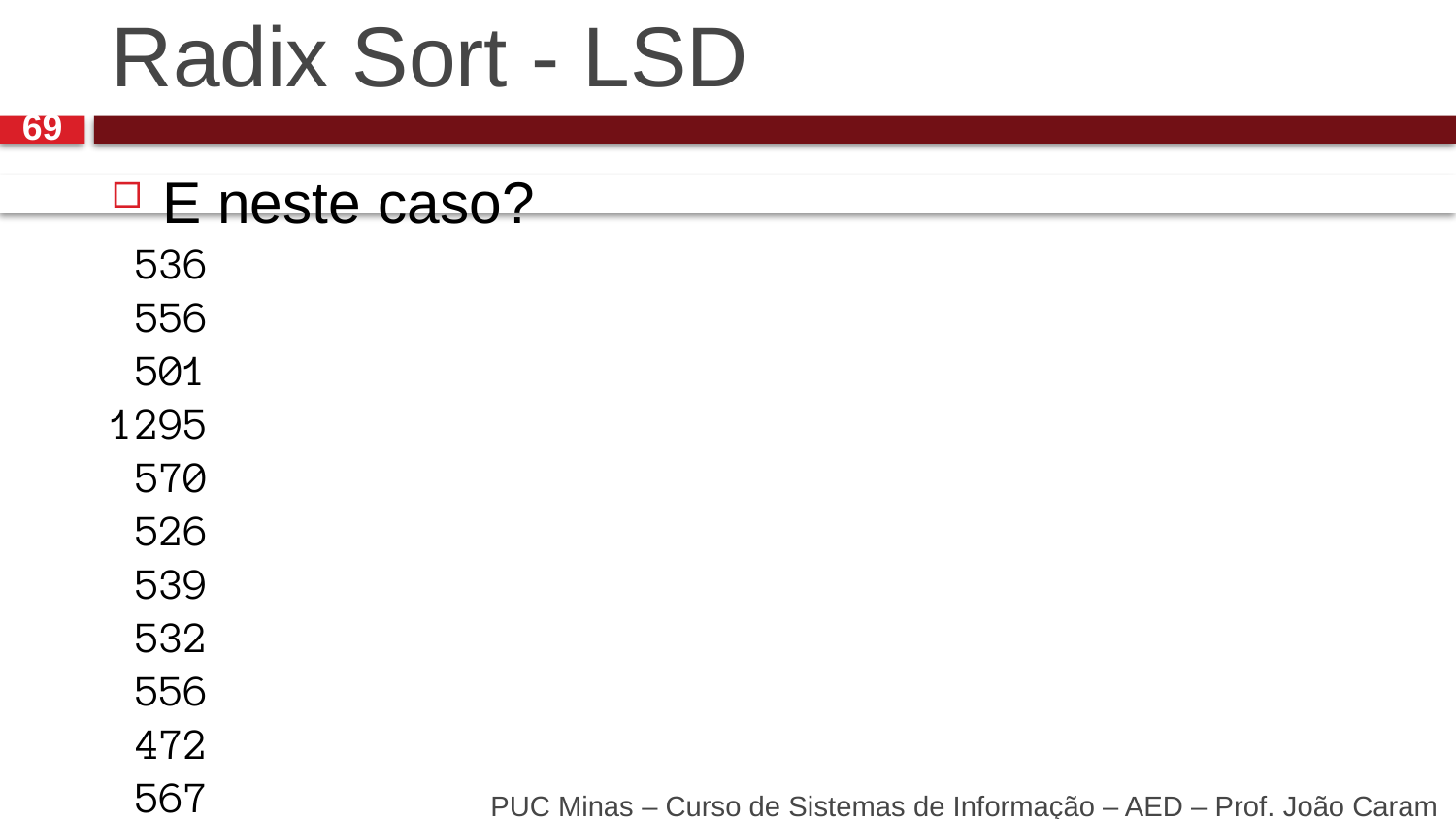

# Radix Sort - LSD
69
E neste caso?
 536
 556
 501
1295
 570
 526
 539
 532
 556
 472
 567

PUC Minas – Curso de Sistemas de Informação – AED – Prof. João Caram